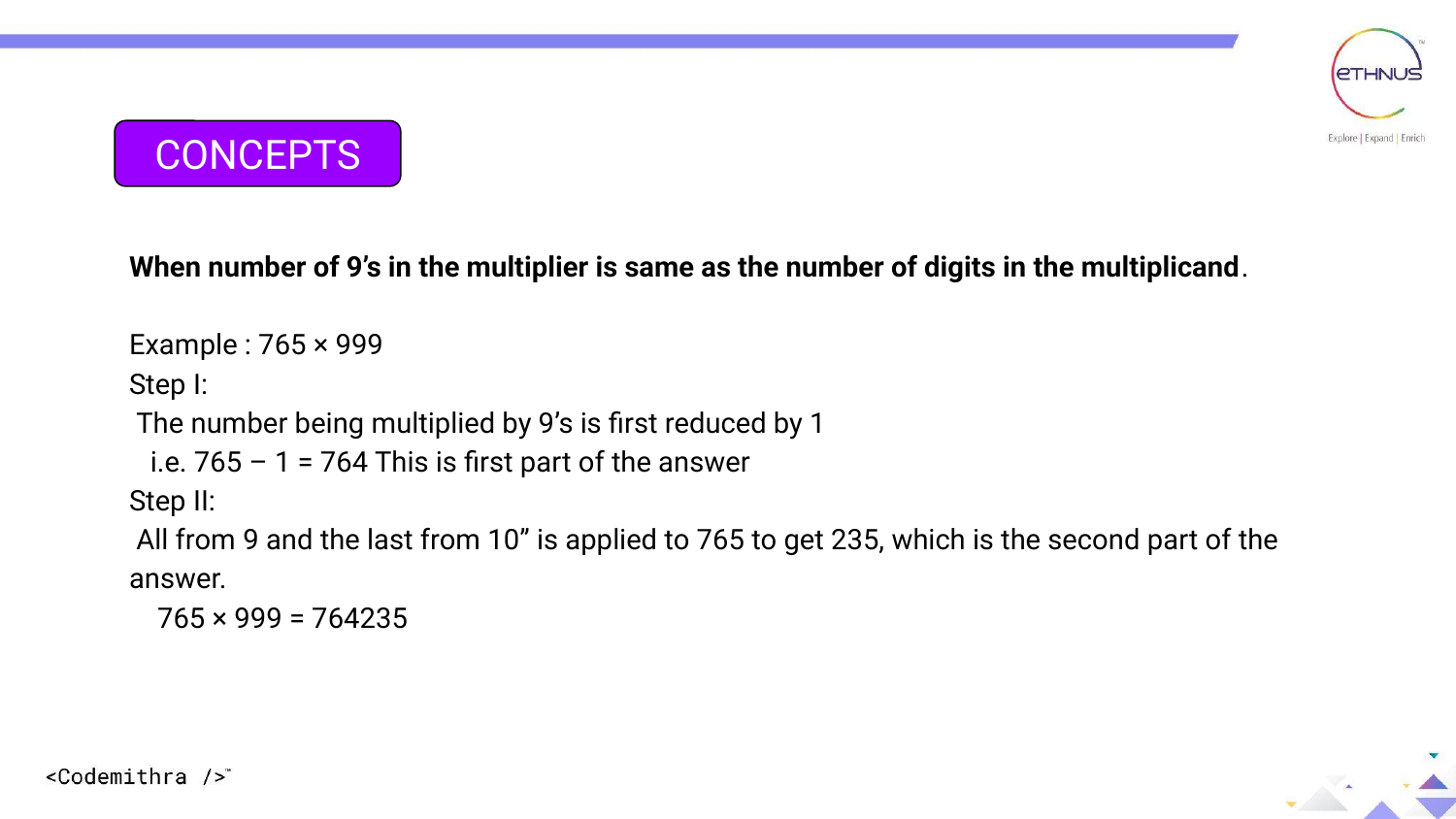

CONCEPTS
When number of 9’s in the multiplier is same as the number of digits in the multiplicand.

Example : 765 × 999
Step I:
 The number being multiplied by 9’s is first reduced by 1
   i.e. 765 – 1 = 764 This is first part of the answer
Step II:
 All from 9 and the last from 10” is applied to 765 to get 235, which is the second part of the answer.
    765 × 999 = 764235